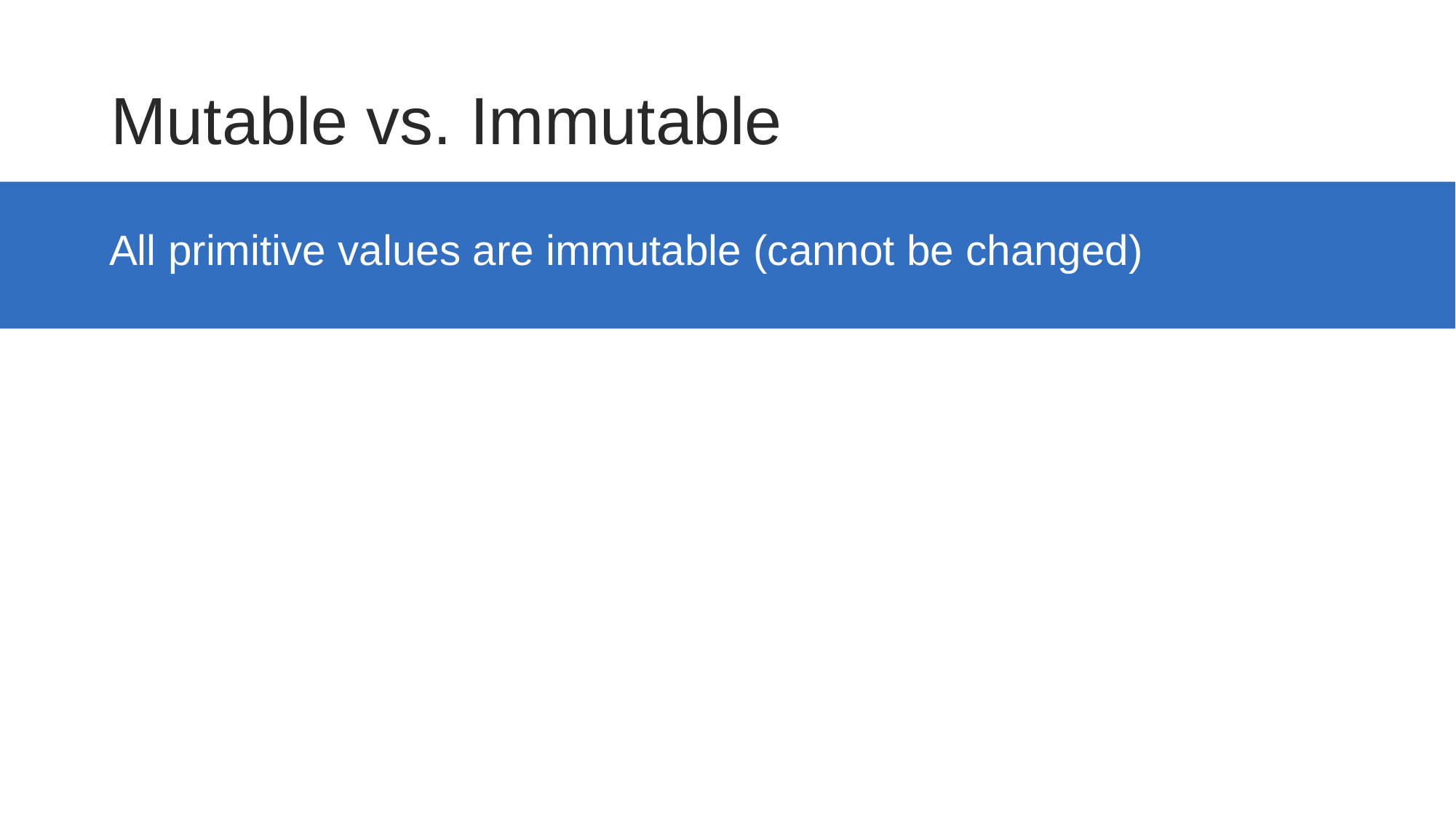

# Mutable vs. Immutable

All primitive values are immutable (cannot be changed)